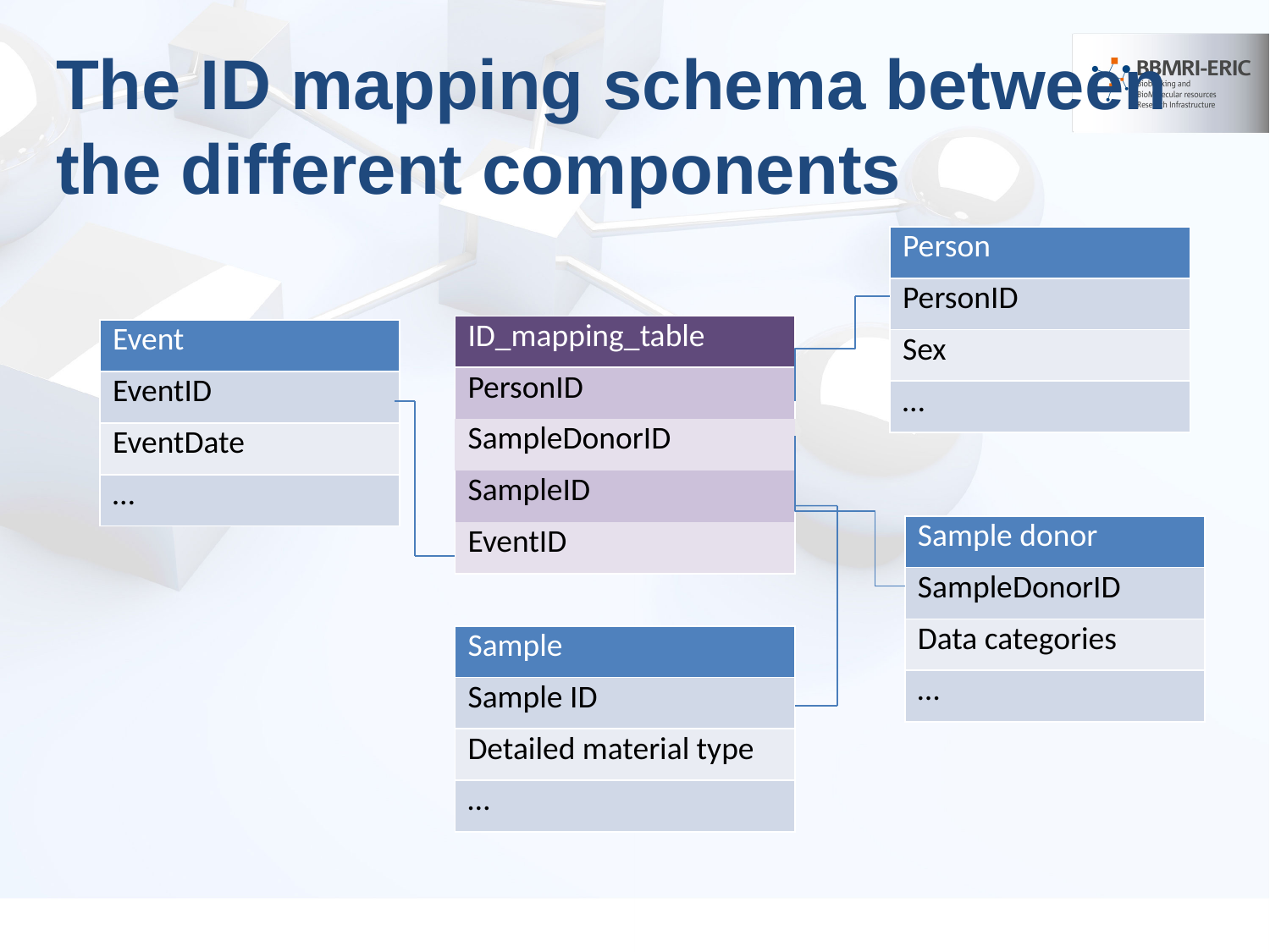

The ID mapping schema between the different components
| Person |
| --- |
| PersonID |
| Sex |
| … |
| ID\_mapping\_table |
| --- |
| PersonID |
| SampleDonorID |
| SampleID |
| EventID |
| Event |
| --- |
| EventID |
| EventDate |
| … |
| Sample donor |
| --- |
| SampleDonorID |
| Data categories |
| … |
| Sample |
| --- |
| Sample ID |
| Detailed material type |
| … |